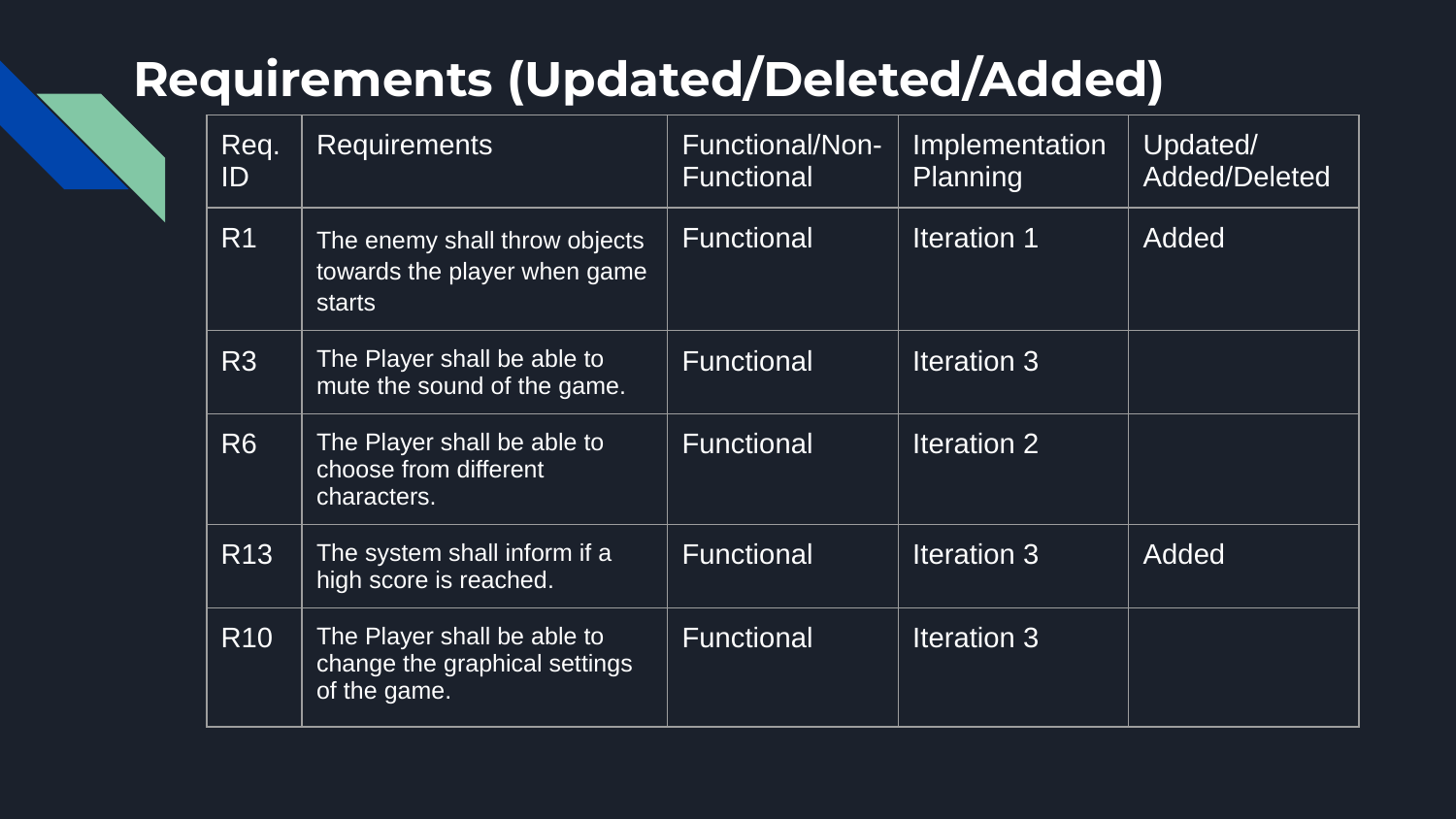

# Requirements (Updated/Deleted/Added)
| Req. ID | Requirements | Functional/Non-Functional | Implementation Planning | Updated/Added/Deleted |
| --- | --- | --- | --- | --- |
| R1 | The enemy shall throw objects towards the player when game starts | Functional | Iteration 1 | Added |
| R3 | The Player shall be able to mute the sound of the game. | Functional | Iteration 3 |  |
| R6 | The Player shall be able to choose from different characters. | Functional | Iteration 2 |  |
| R13 | The system shall inform if a high score is reached. | Functional | Iteration 3 | Added |
| R10 | The Player shall be able to change the graphical settings of the game. | Functional | Iteration 3 |  |